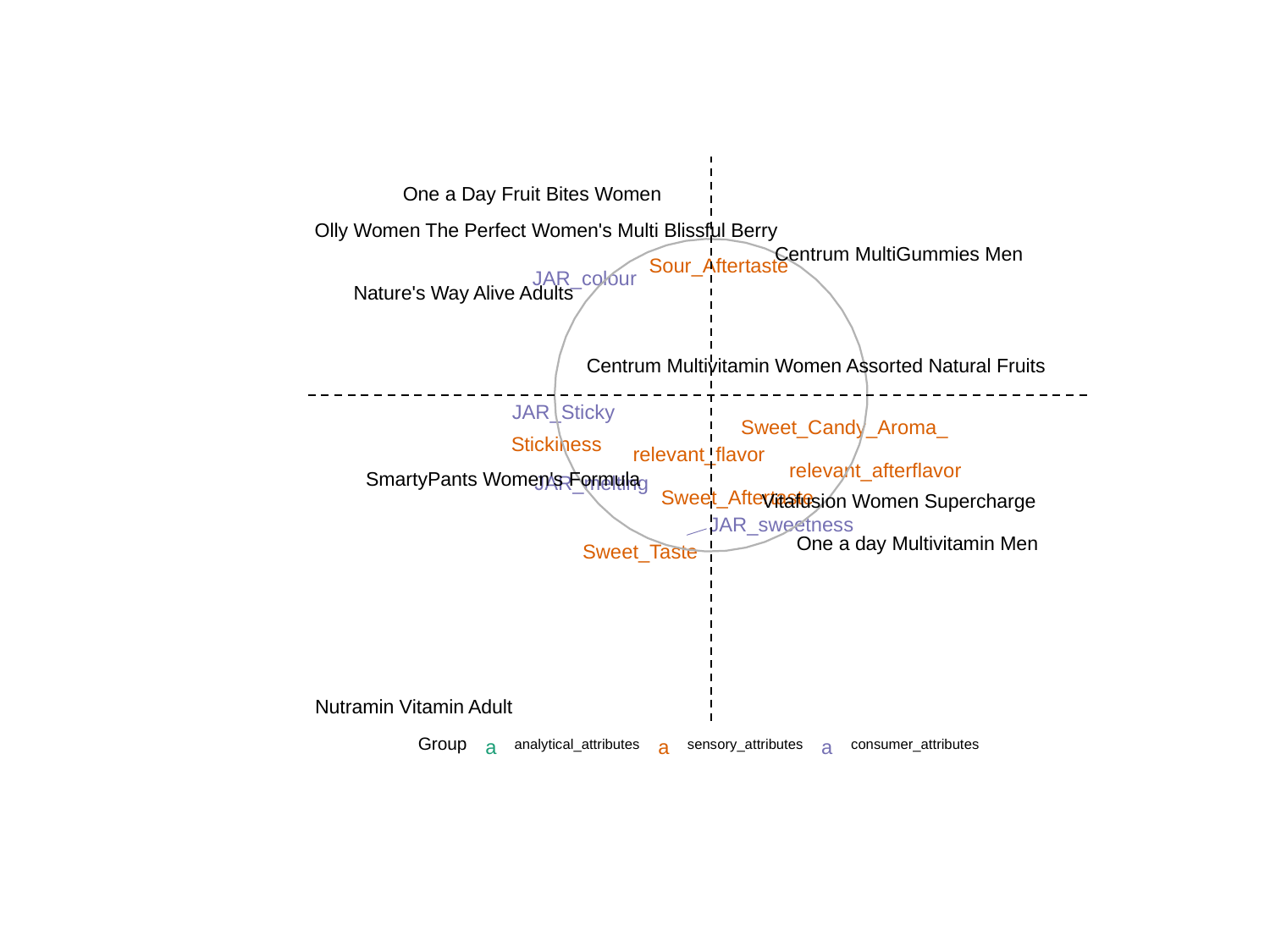

One a Day Fruit Bites Women
Olly Women The Perfect Women's Multi Blissful Berry

Centrum MultiGummies Men
Sour_Aftertaste
JAR_colour
Nature's Way Alive Adults
Centrum Multivitamin Women Assorted Natural Fruits

JAR_Sticky
Sweet_Candy_Aroma_
Stickiness
relevant_flavor
relevant_afterflavor
SmartyPants Women's Formula
JAR_melting
Sweet_Aftertaste
Vitafusion Women Supercharge
JAR_sweetness

One a day Multivitamin Men
Sweet_Taste
Nutramin Vitamin Adult

Group
analytical_attributes
sensory_attributes
consumer_attributes
a
a
a